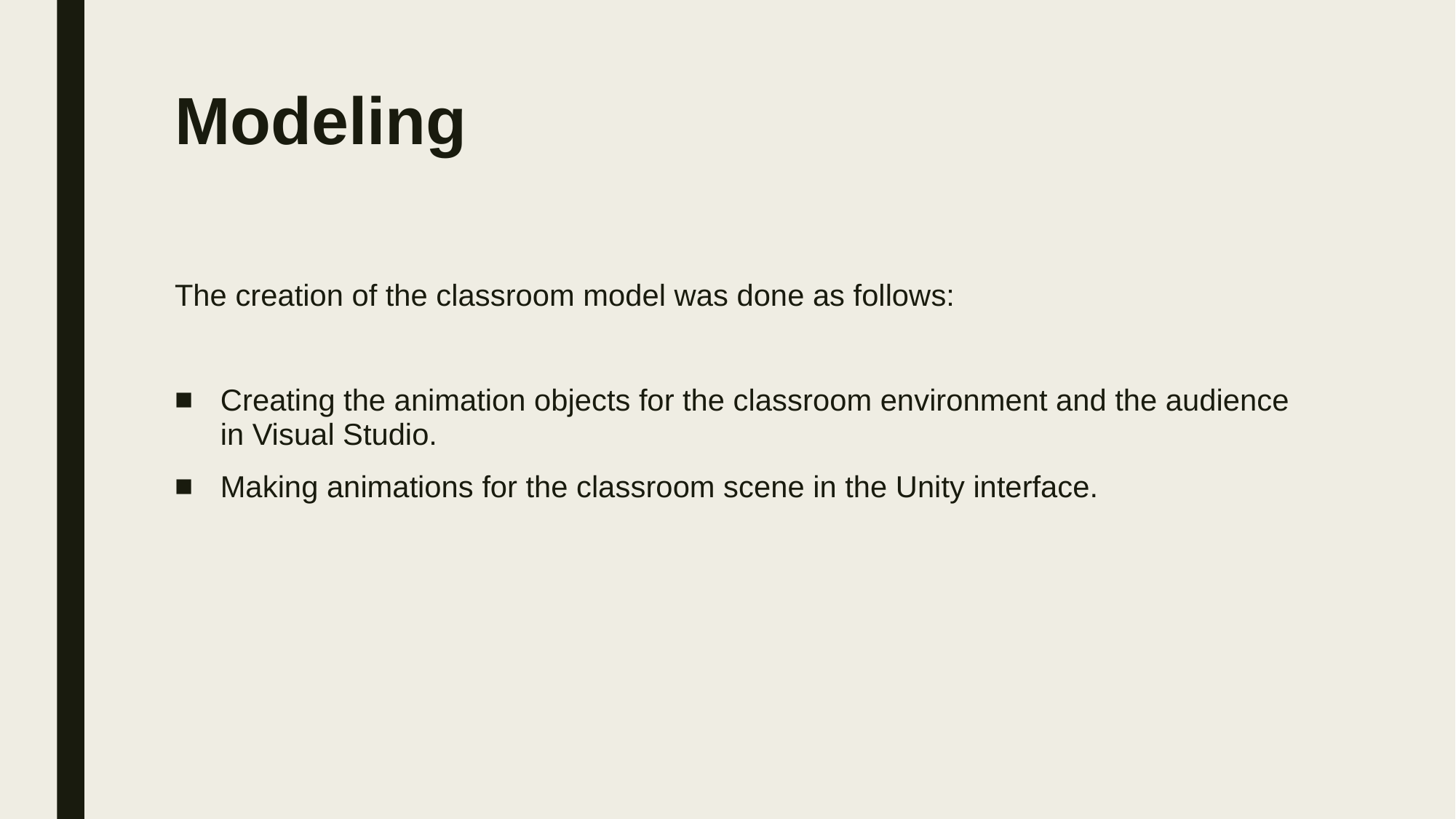

# Modeling
The creation of the classroom model was done as follows:

Creating the animation objects for the classroom environment and the audience in Visual Studio.
Making animations for the classroom scene in the Unity interface.